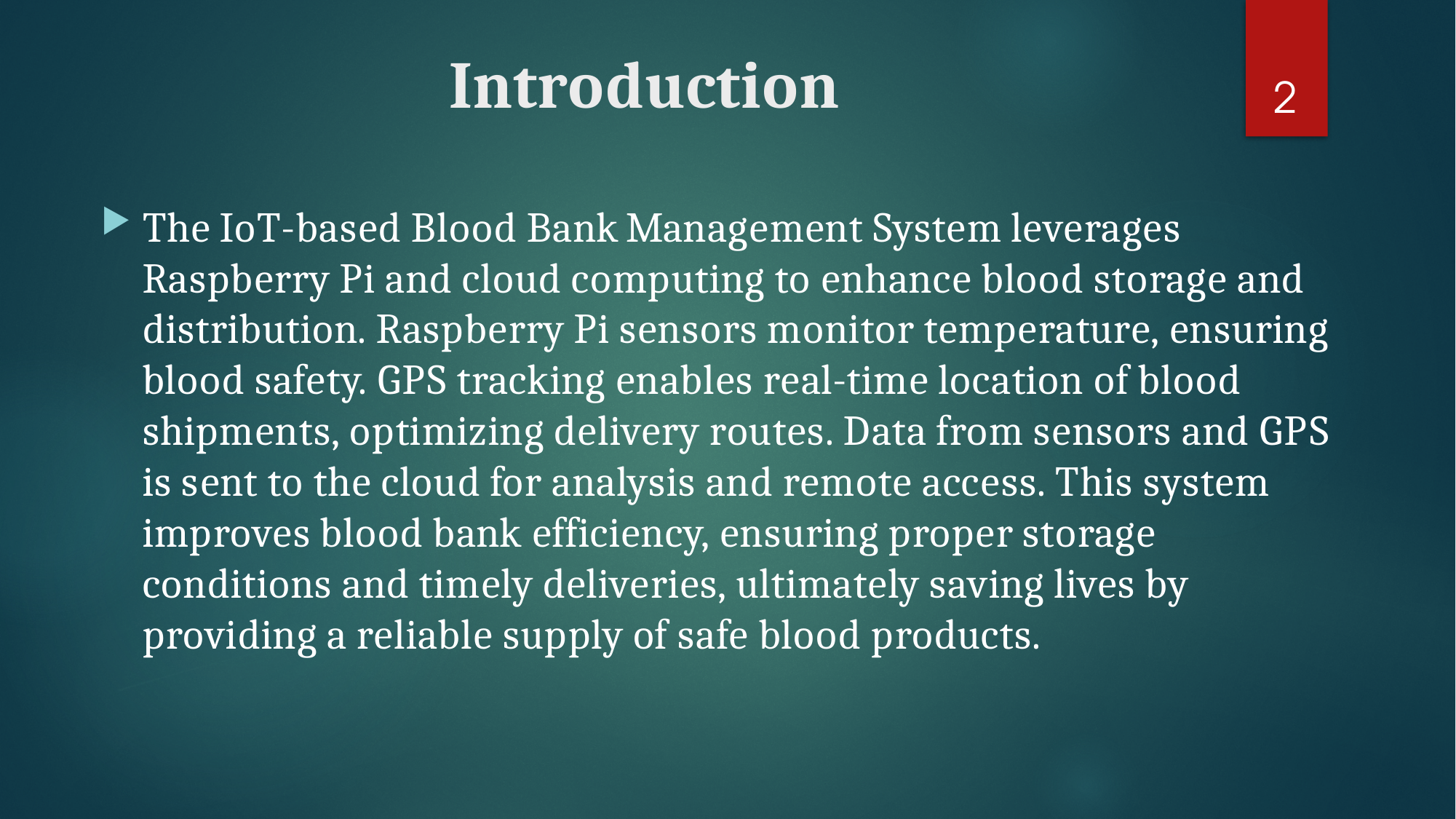

2
# Introduction
The IoT-based Blood Bank Management System leverages Raspberry Pi and cloud computing to enhance blood storage and distribution. Raspberry Pi sensors monitor temperature, ensuring blood safety. GPS tracking enables real-time location of blood shipments, optimizing delivery routes. Data from sensors and GPS is sent to the cloud for analysis and remote access. This system improves blood bank efficiency, ensuring proper storage conditions and timely deliveries, ultimately saving lives by providing a reliable supply of safe blood products.